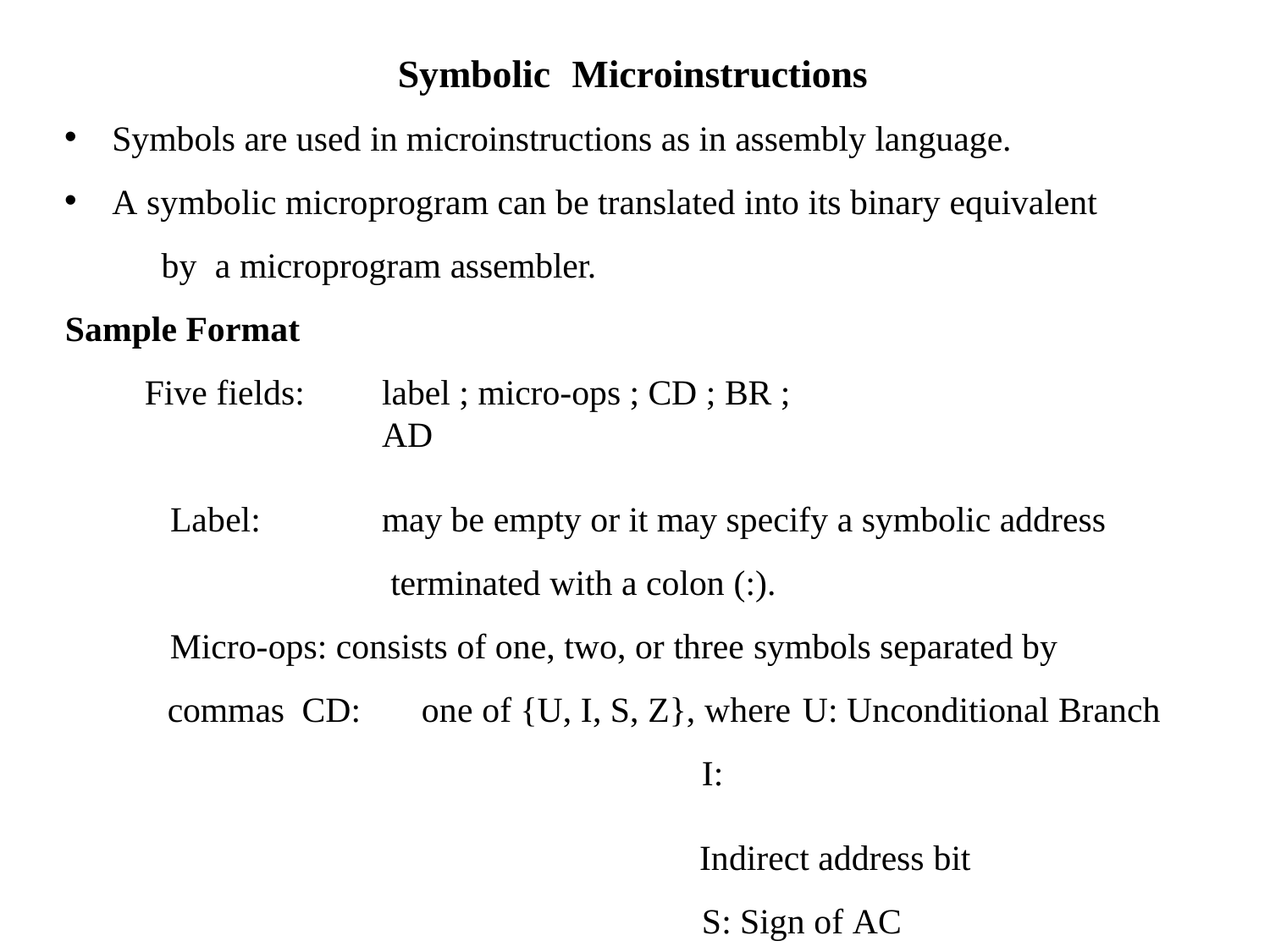

# Symbolic	Microinstructions
Symbols are used in microinstructions as in assembly language.
A symbolic microprogram can be translated into its binary equivalent	by  a microprogram assembler.
Sample Format
Five fields:
label ; micro-ops ; CD ; BR ; AD
may be empty or it may specify a symbolic address  terminated with a colon (:).
Label:
Micro-ops: consists of one, two, or three symbols separated by commas  CD:	one of {U, I, S, Z}, where	U: Unconditional Branch
I:	Indirect address bit
S: Sign of AC
Z: Zero value in AC